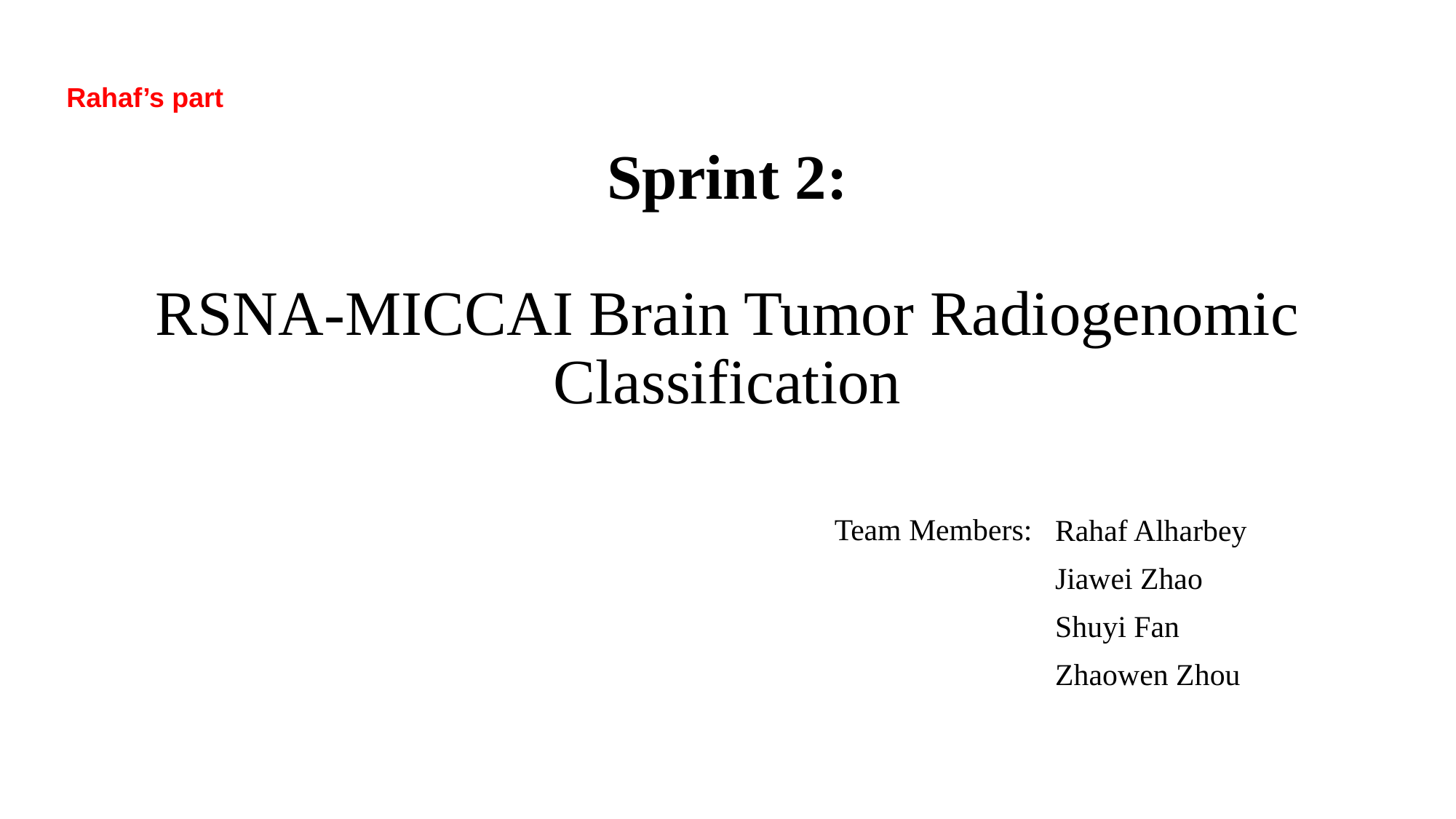

Rahaf’s part
# Sprint 2: RSNA-MICCAI Brain Tumor Radiogenomic Classification
Team Members:
Rahaf Alharbey
Jiawei Zhao
Shuyi Fan
Zhaowen Zhou